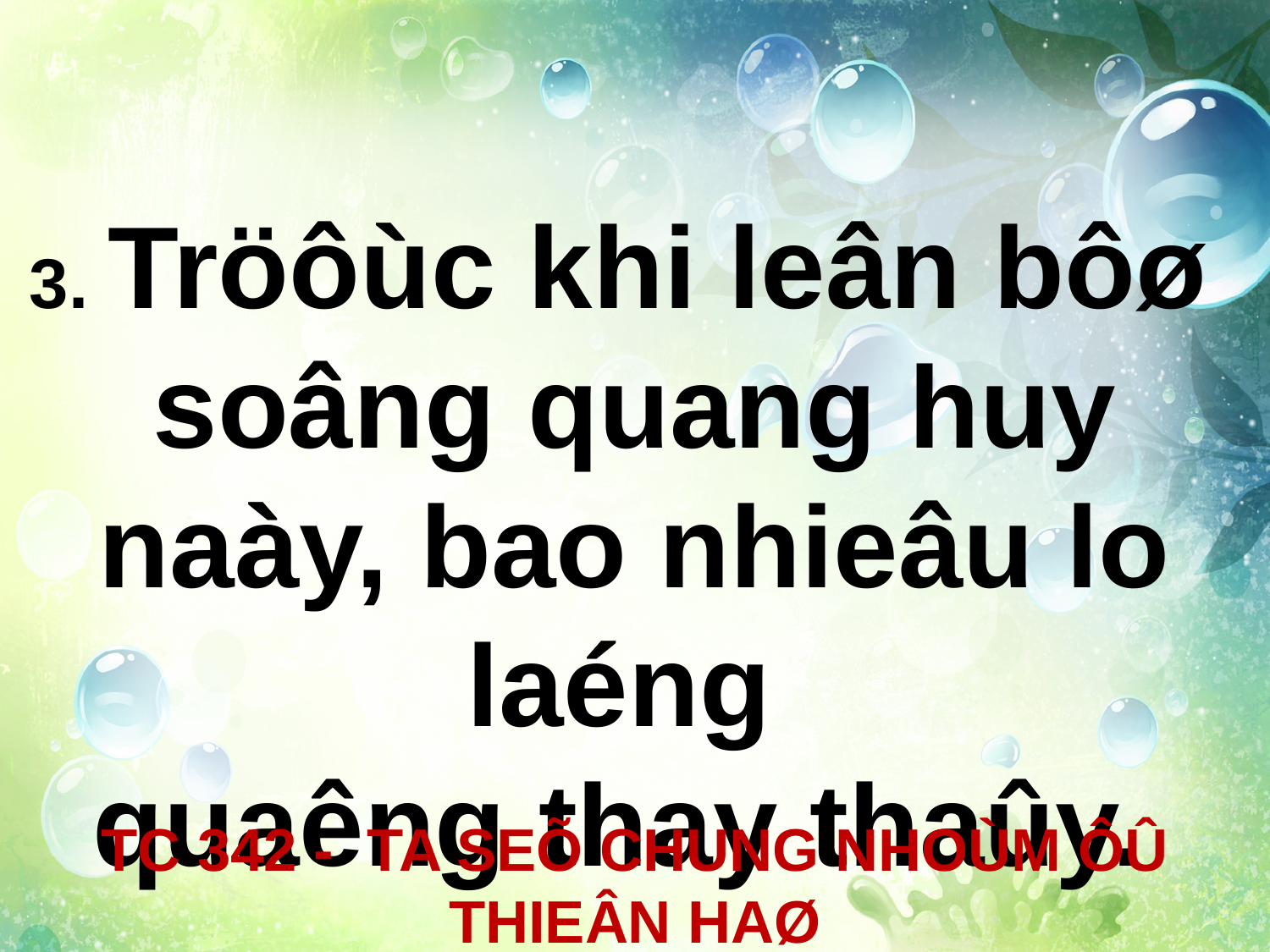

3. Tröôùc khi leân bôø
soâng quang huy naày, bao nhieâu lo laéng
quaêng thay thaûy.
TC 342 -  TA SEÕ CHUNG NHOÙM ÔÛ THIEÂN HAØ